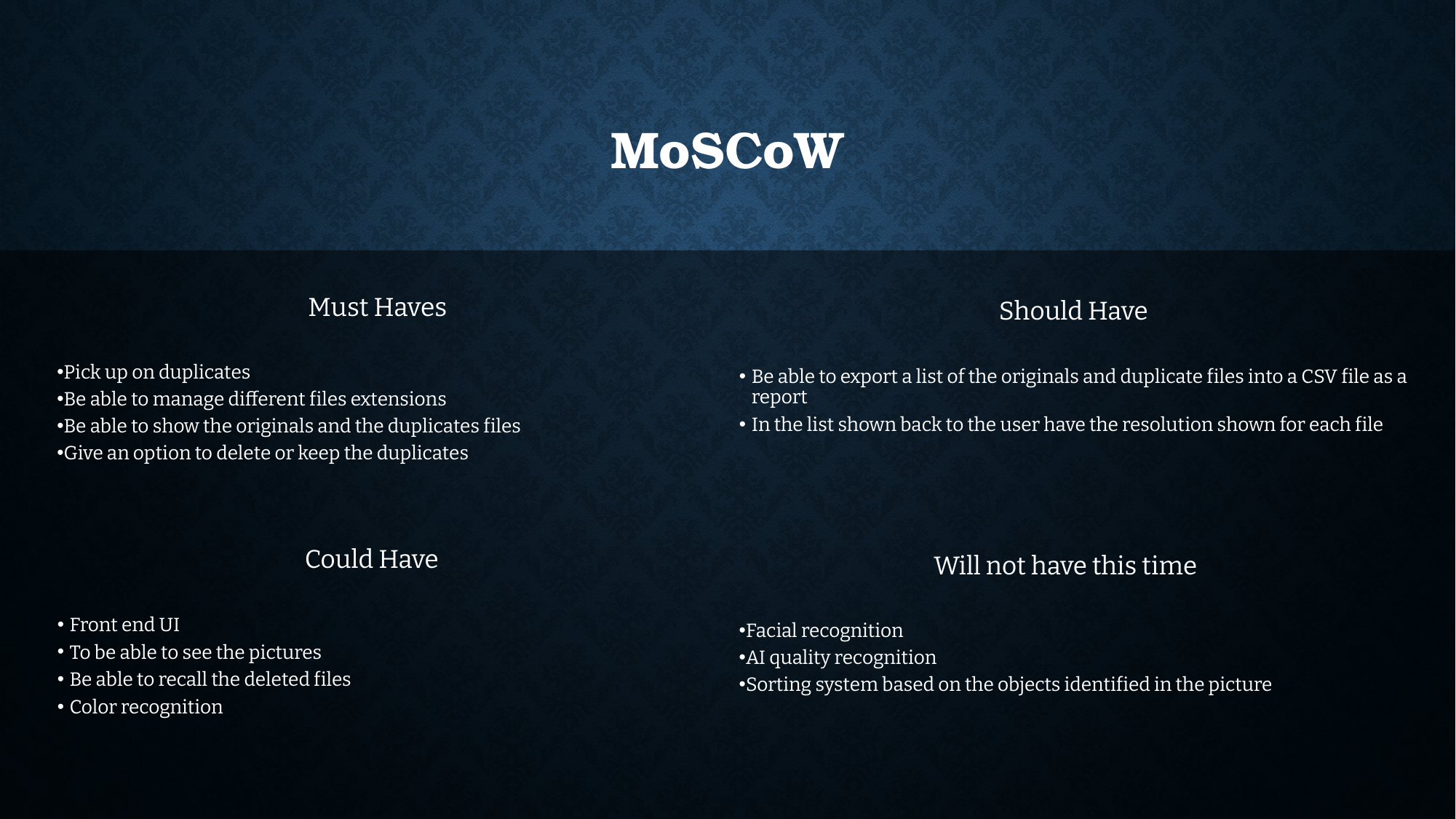

# MoSCoW

Must Haves

Pick up on duplicates
Be able to manage different files extensions
Be able to show the originals and the duplicates files
Give an option to delete or keep the duplicates

Should Have

Be able to export a list of the originals and duplicate files into a CSV file as a report
In the list shown back to the user have the resolution shown for each file

Could Have

Front end UI
To be able to see the pictures
Be able to recall the deleted files
Color recognition

Will not have this time

Facial recognition
AI quality recognition
Sorting system based on the objects identified in the picture